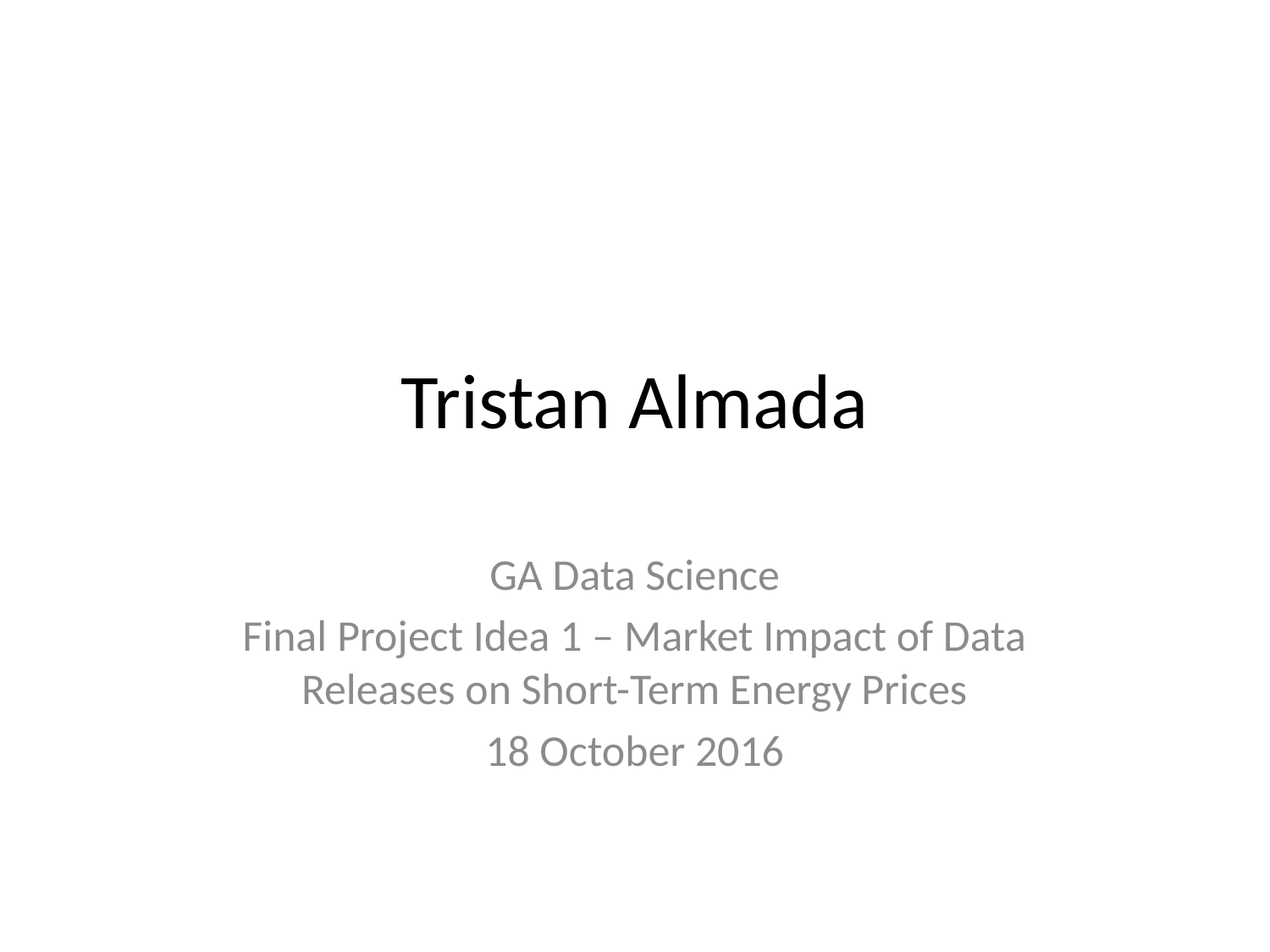

# Tristan Almada
GA Data Science
Final Project Idea 1 – Market Impact of Data Releases on Short-Term Energy Prices
18 October 2016